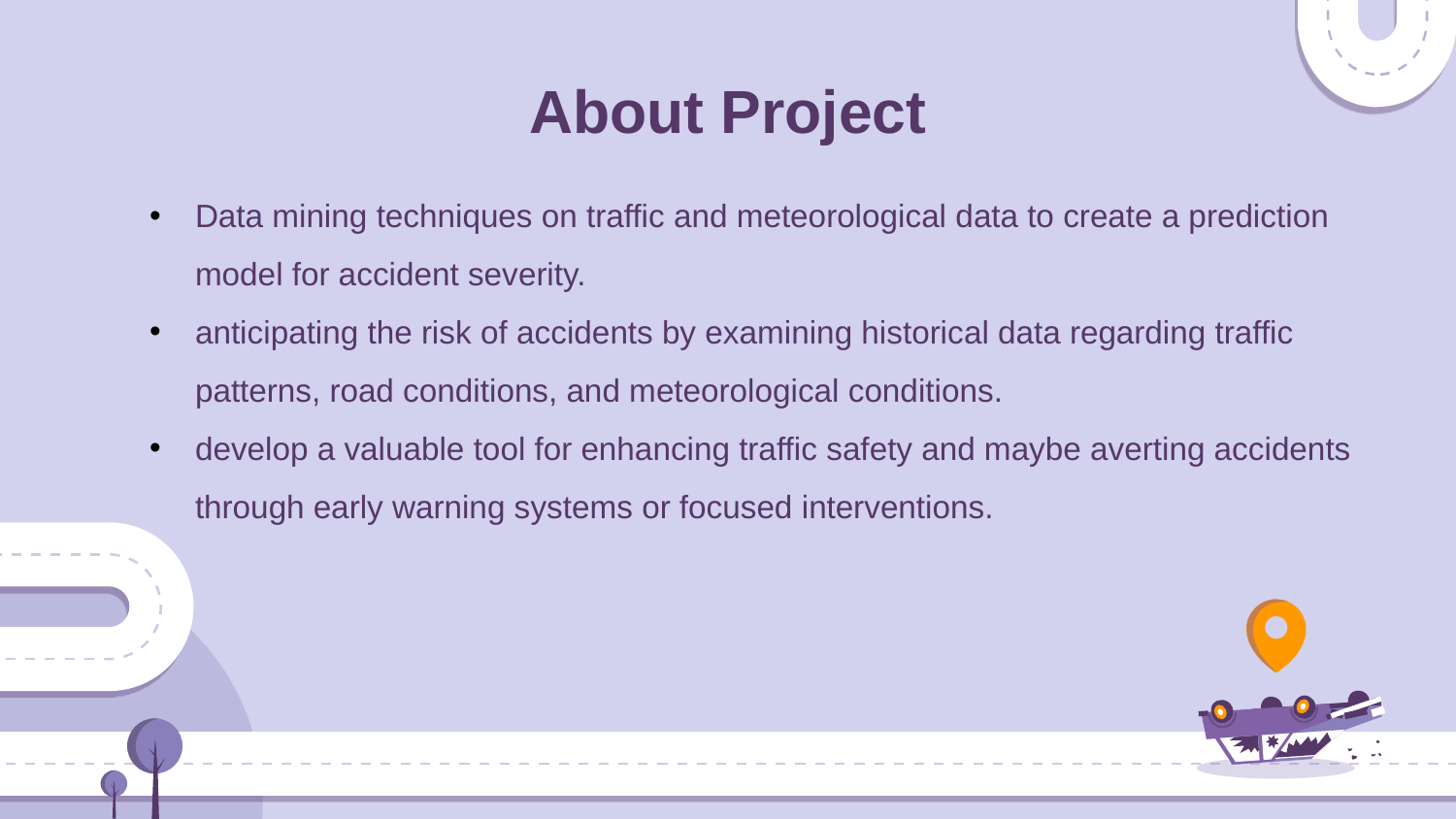

# About Project
Data mining techniques on traffic and meteorological data to create a prediction model for accident severity.
anticipating the risk of accidents by examining historical data regarding traffic patterns, road conditions, and meteorological conditions.
develop a valuable tool for enhancing traffic safety and maybe averting accidents through early warning systems or focused interventions.